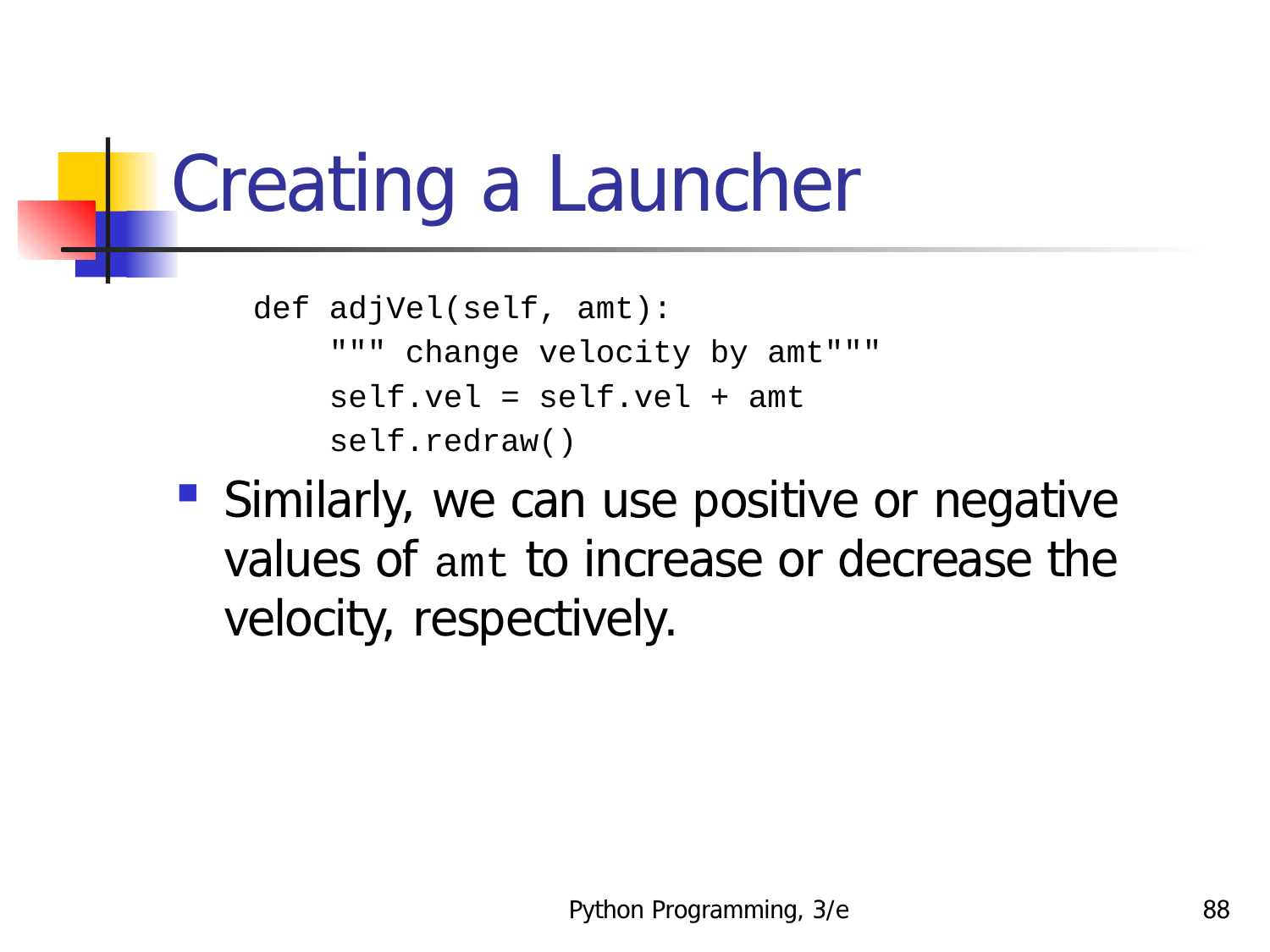

# Creating a Launcher
    def adjVel(self, amt):
        """ change velocity by amt"""
        self.vel = self.vel + amt
        self.redraw()
Similarly, we can use positive or negative values of amt to increase or decrease the velocity, respectively.
Python Programming, 3/e
88